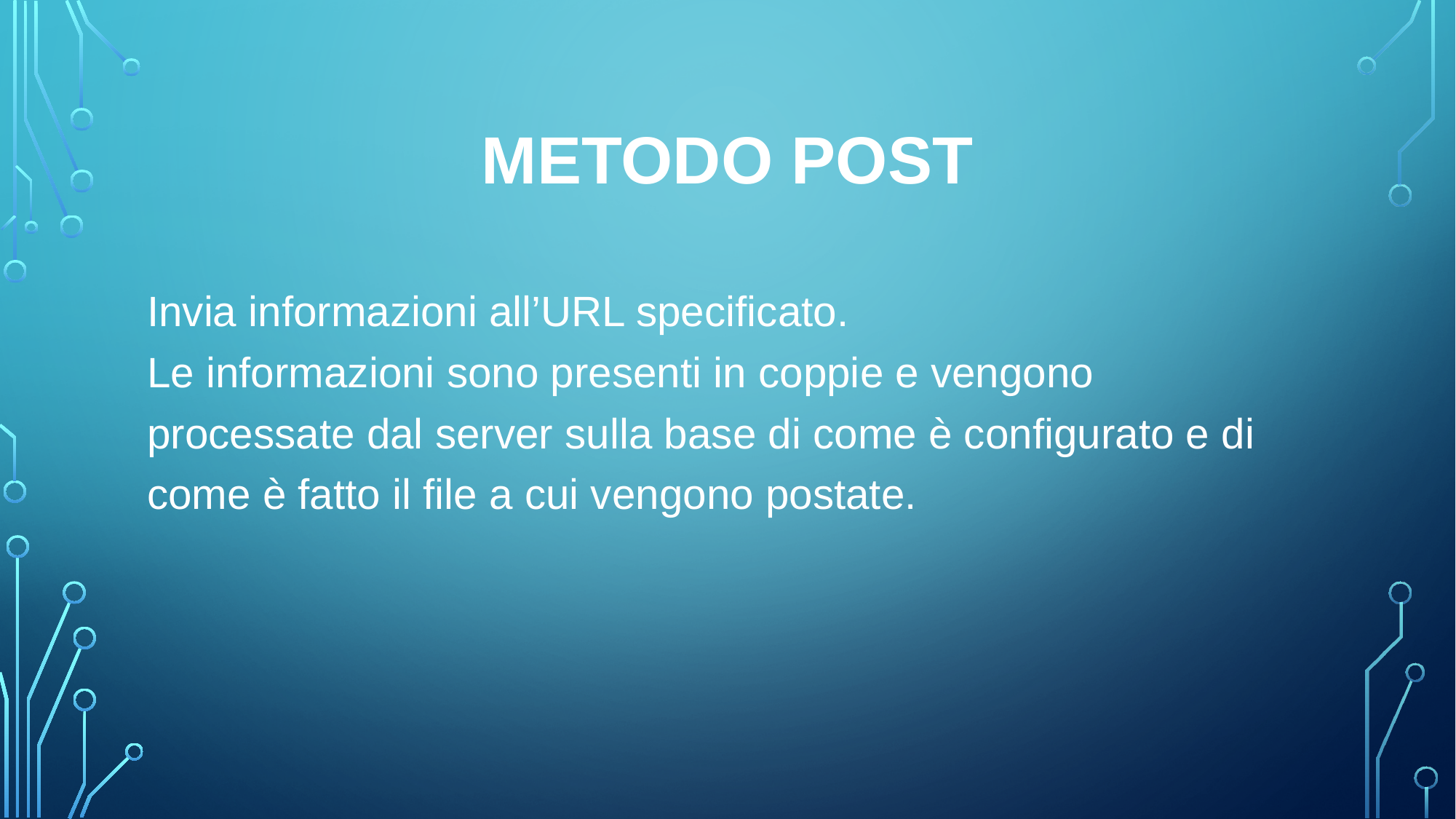

# Metodo post
Invia informazioni all’URL specificato.
Le informazioni sono presenti in coppie e vengono processate dal server sulla base di come è configurato e di come è fatto il file a cui vengono postate.